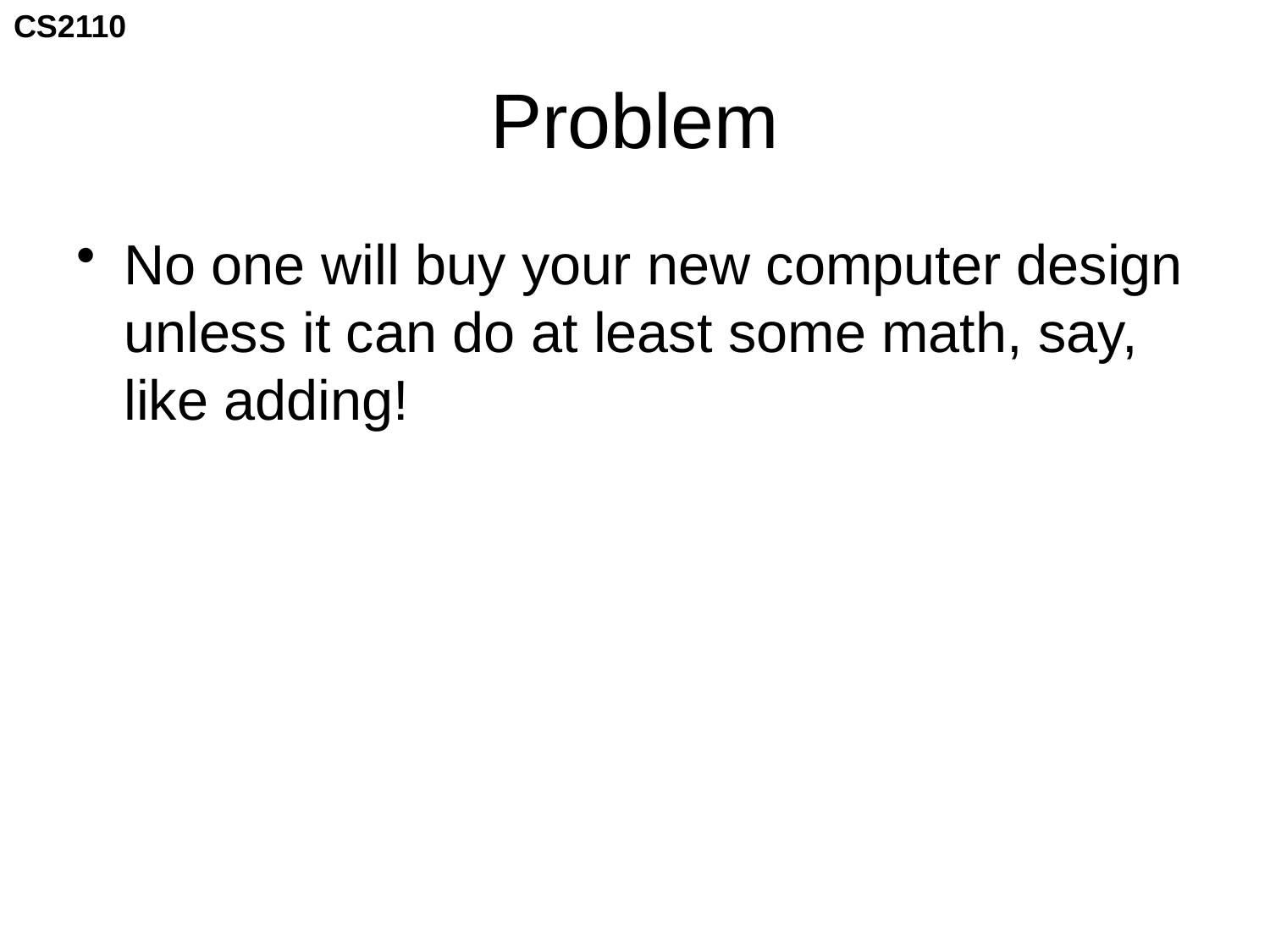

# Problem
No one will buy your new computer design unless it can do at least some math, say, like adding!